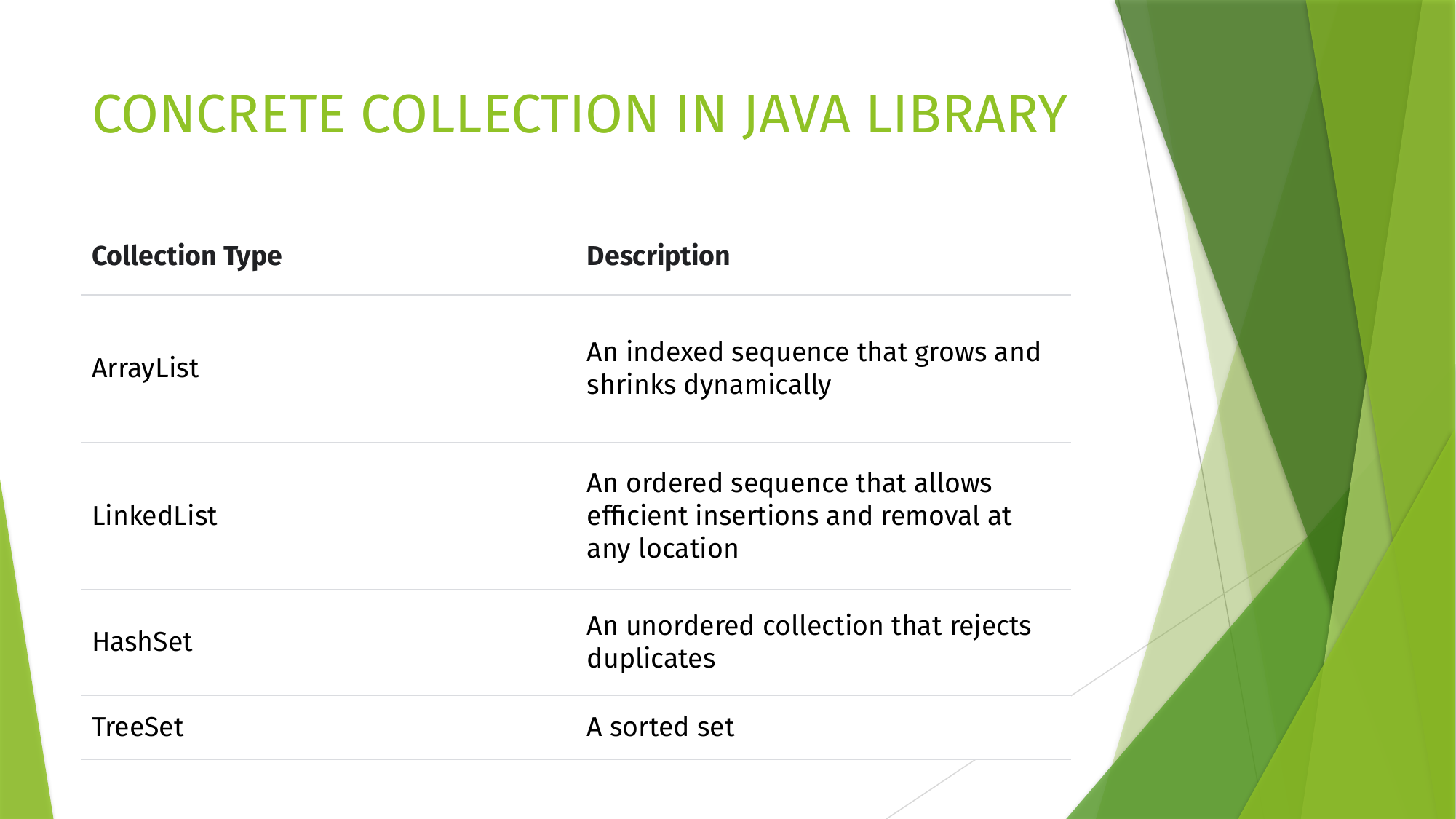

# CONCRETE COLLECTION IN JAVA LIBRARY
| Collection Type | Description |
| --- | --- |
| ArrayList | An indexed sequence that grows and shrinks dynamically |
| LinkedList | An ordered sequence that allows efficient insertions and removal at any location |
| HashSet | An unordered collection that rejects duplicates |
| TreeSet | A sorted set |